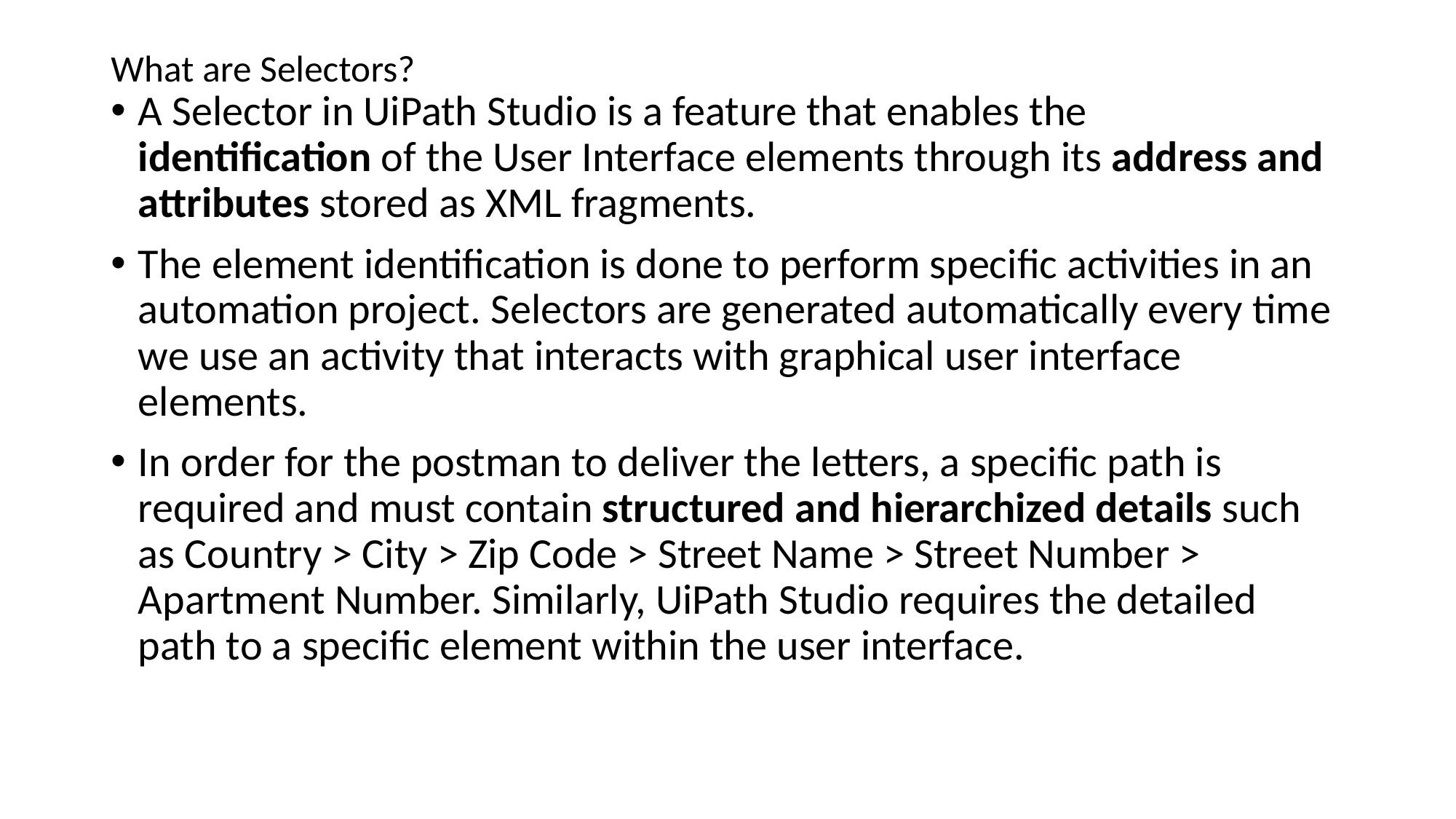

# What are Selectors?
A Selector in UiPath Studio is a feature that enables the identification of the User Interface elements through its address and attributes stored as XML fragments.
The element identification is done to perform specific activities in an automation project. Selectors are generated automatically every time we use an activity that interacts with graphical user interface elements.
In order for the postman to deliver the letters, a specific path is required and must contain structured and hierarchized details such as Country > City > Zip Code > Street Name > Street Number > Apartment Number. Similarly, UiPath Studio requires the detailed path to a specific element within the user interface.